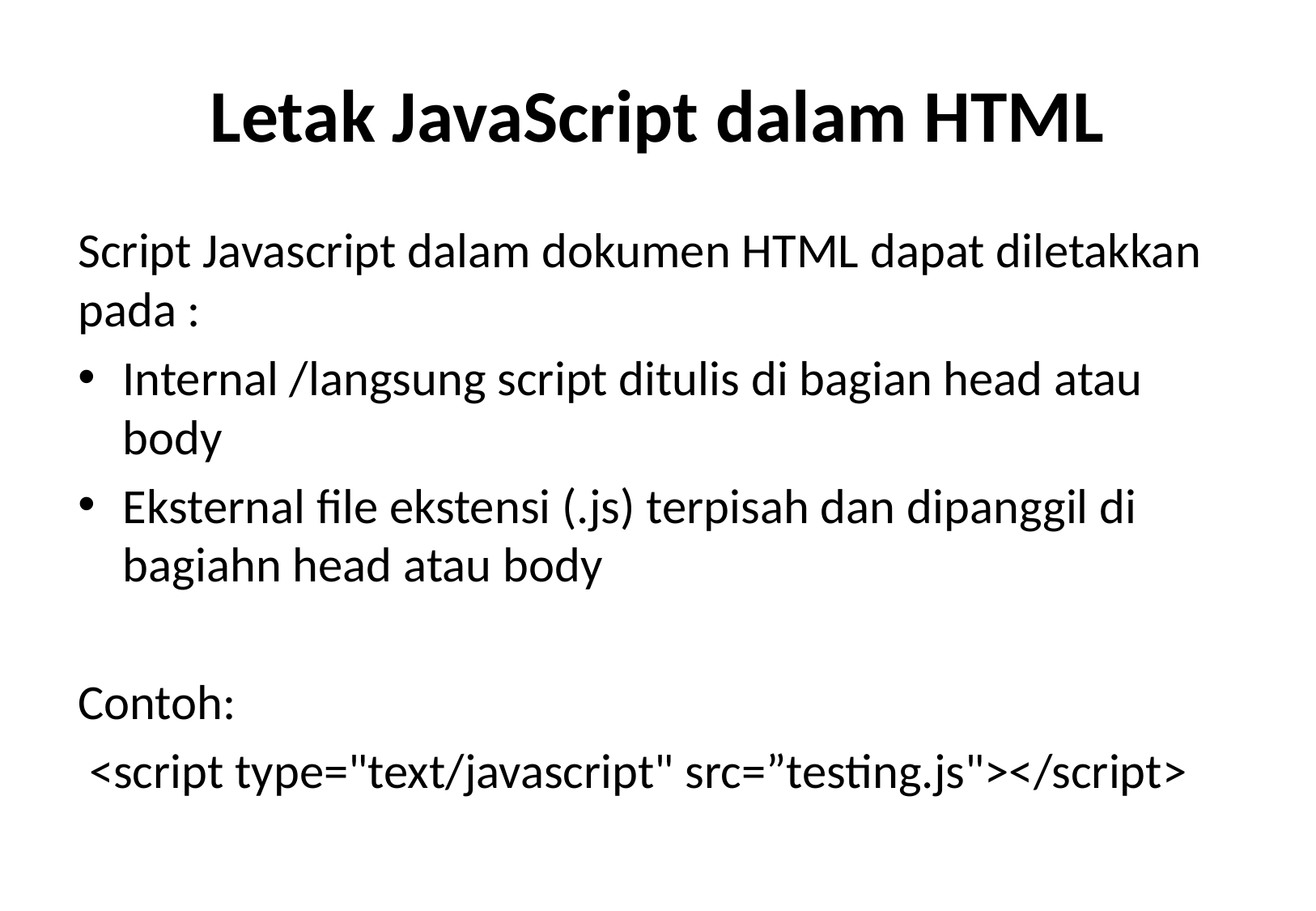

# Letak JavaScript dalam HTML
Script Javascript dalam dokumen HTML dapat diletakkan pada :
Internal /langsung script ditulis di bagian head atau body
Eksternal file ekstensi (.js) terpisah dan dipanggil di bagiahn head atau body

Contoh:
 <script type="text/javascript" src=”testing.js"></script>